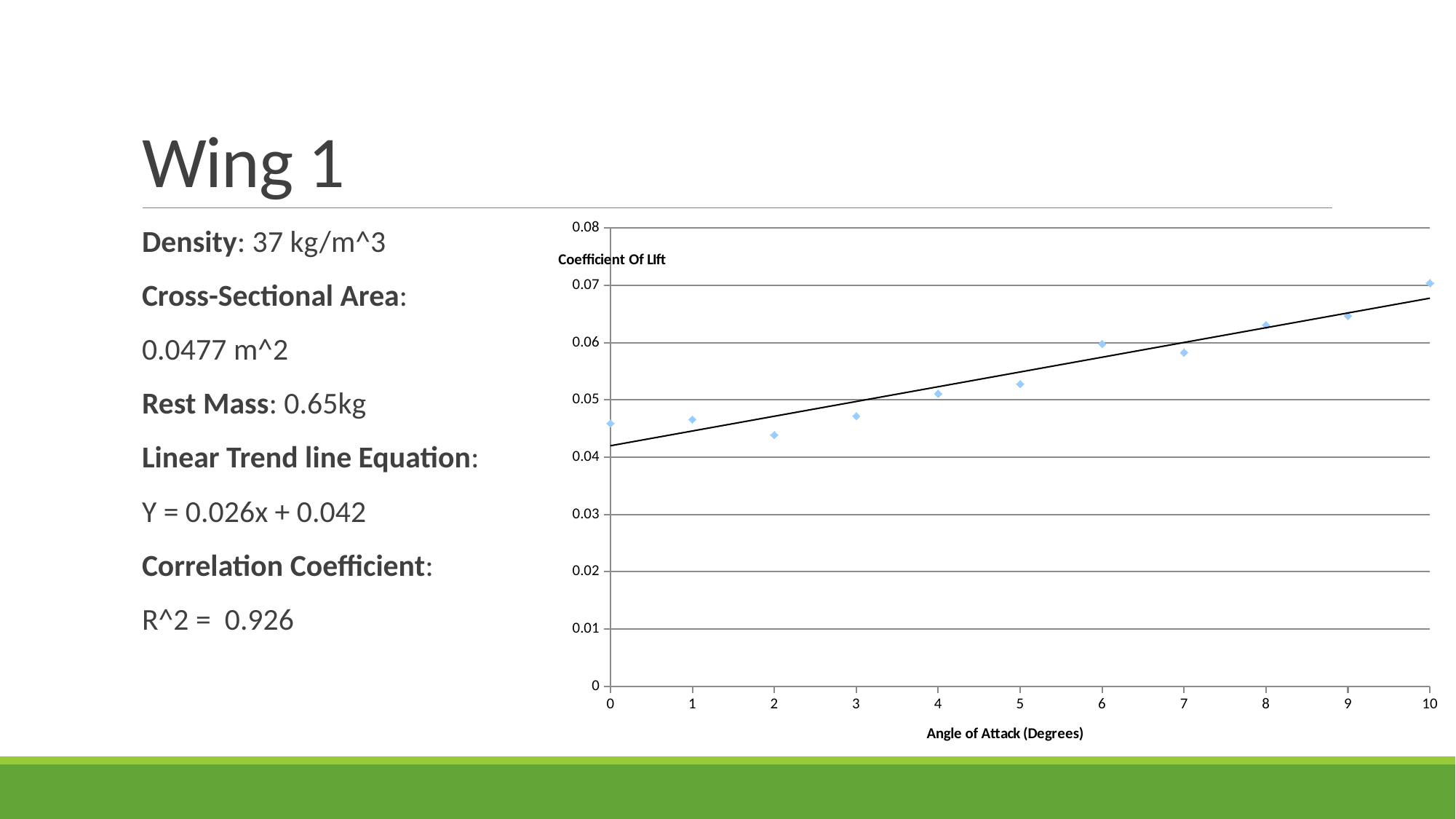

# Wing 1

### Chart

| Category |  |
|---|---|
Density: 37 kg/m^3
Cross-Sectional Area:
0.0477 m^2
Rest Mass: 0.65kg
Linear Trend line Equation:
Y = 0.026x + 0.042
Correlation Coefficient:
R^2 =  0.926